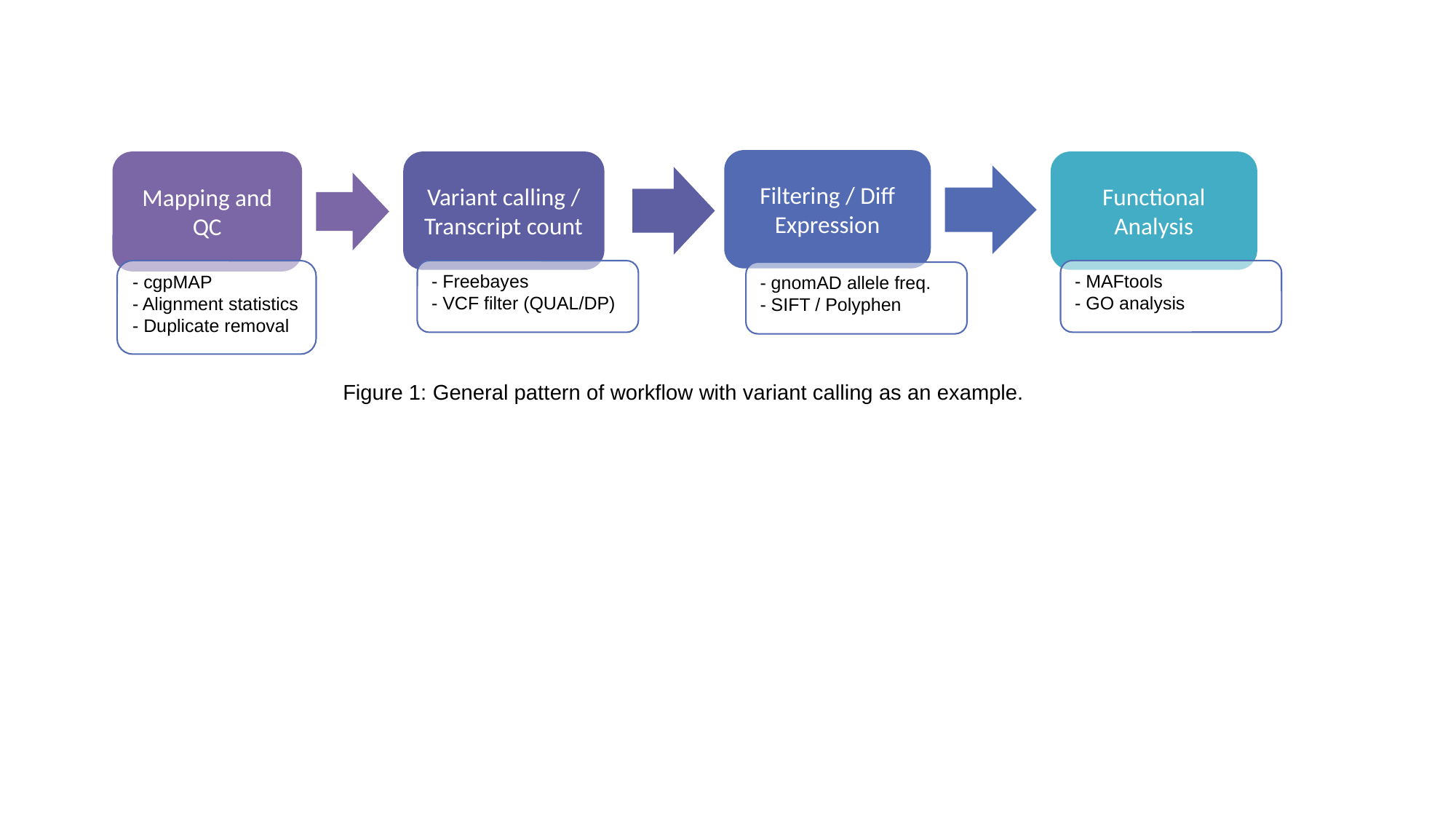

A
Filtering / Diff Expression
Mapping and QC
Variant calling / Transcript count
Functional Analysis

- MAFtools
- GO analysis

- cgpMAP
- Alignment statistics
- Duplicate removal
- Freebayes
- VCF filter (QUAL/DP)
- gnomAD allele freq.
- SIFT / Polyphen
Figure 1: General pattern of workflow with variant calling as an example.